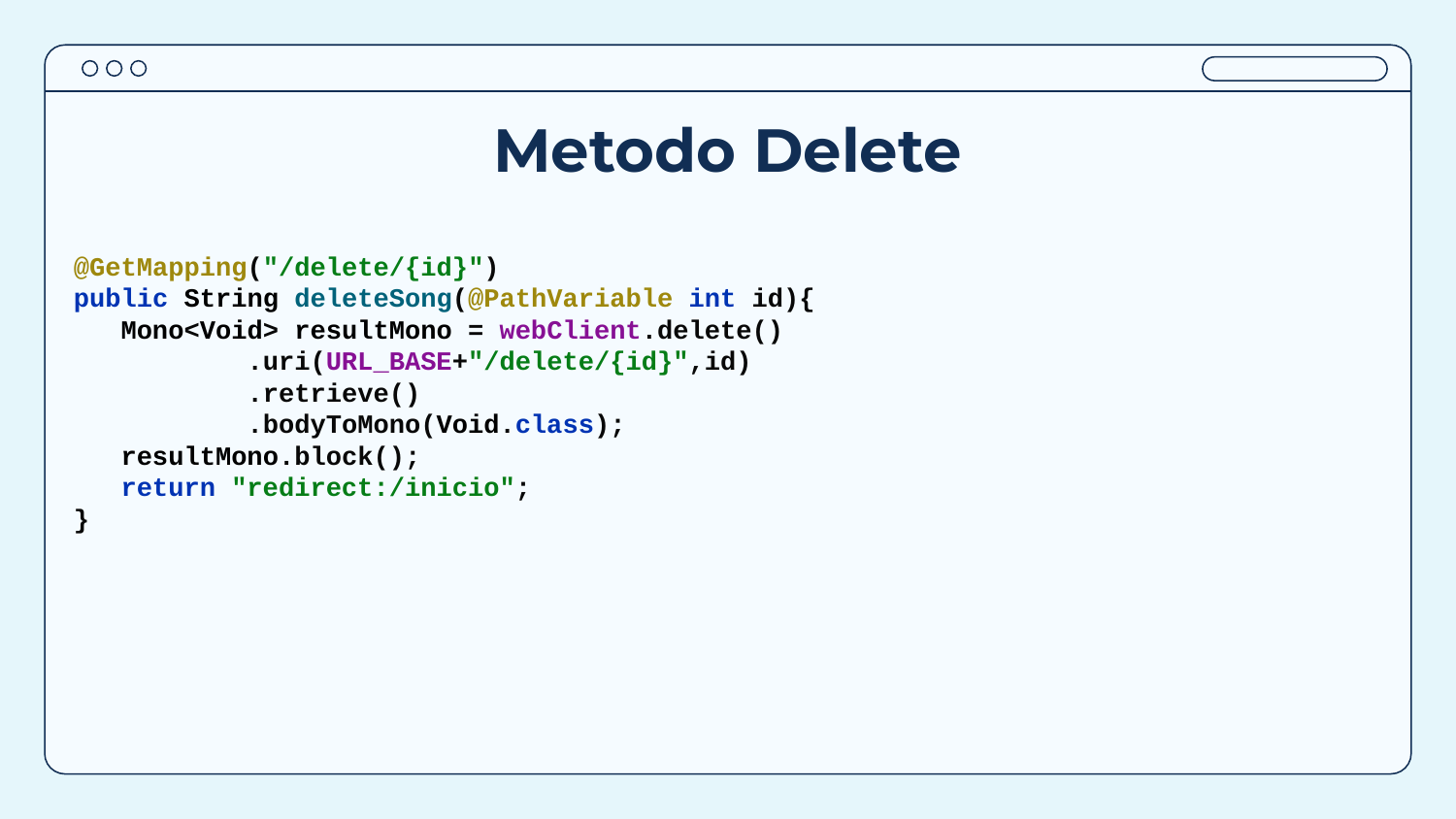

# Metodo Delete
@GetMapping("/delete/{id}")
public String deleteSong(@PathVariable int id){
   Mono<Void> resultMono = webClient.delete()
           .uri(URL_BASE+"/delete/{id}",id)
           .retrieve()
           .bodyToMono(Void.class);
   resultMono.block();
   return "redirect:/inicio";
}